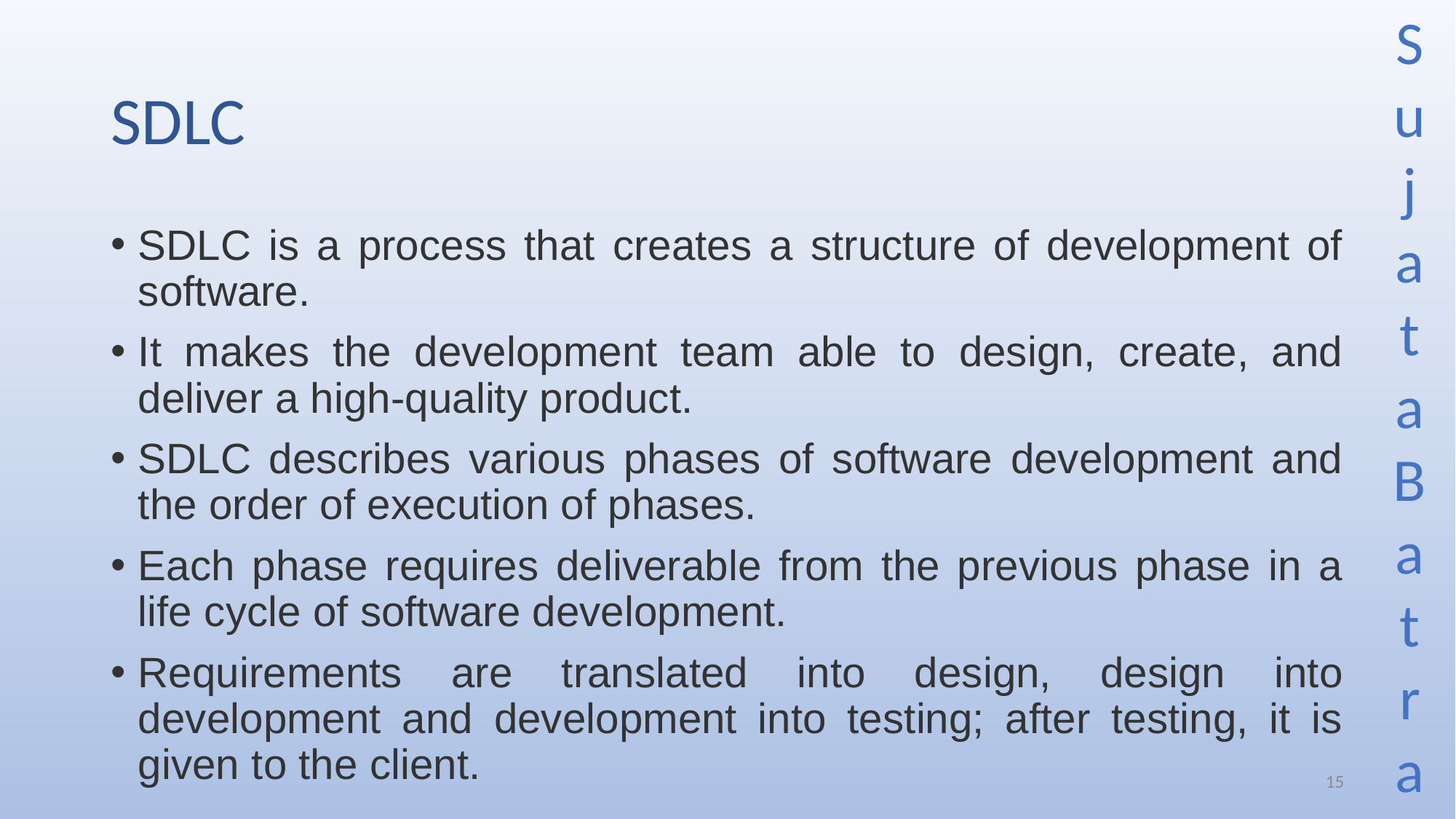

# SDLC
SDLC is a process that creates a structure of development of software.
It makes the development team able to design, create, and deliver a high-quality product.
SDLC describes various phases of software development and the order of execution of phases.
Each phase requires deliverable from the previous phase in a life cycle of software development.
Requirements are translated into design, design into development and development into testing; after testing, it is given to the client.

15